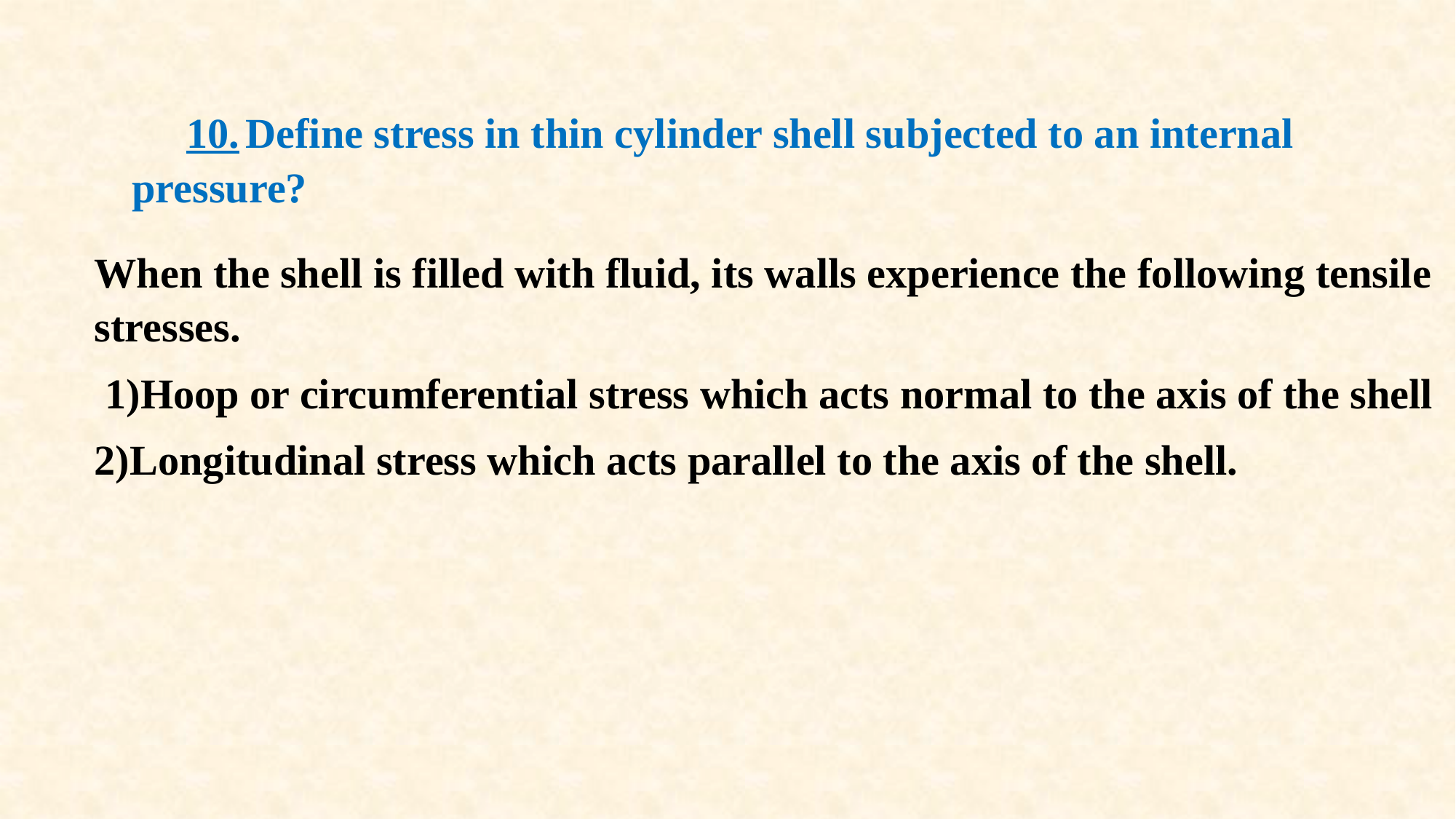

10. Define stress in thin cylinder shell subjected to an internal pressure?

When the shell is filled with fluid, its walls experience the following tensile stresses.
 1)Hoop or circumferential stress which acts normal to the axis of the shell
2)Longitudinal stress which acts parallel to the axis of the shell.